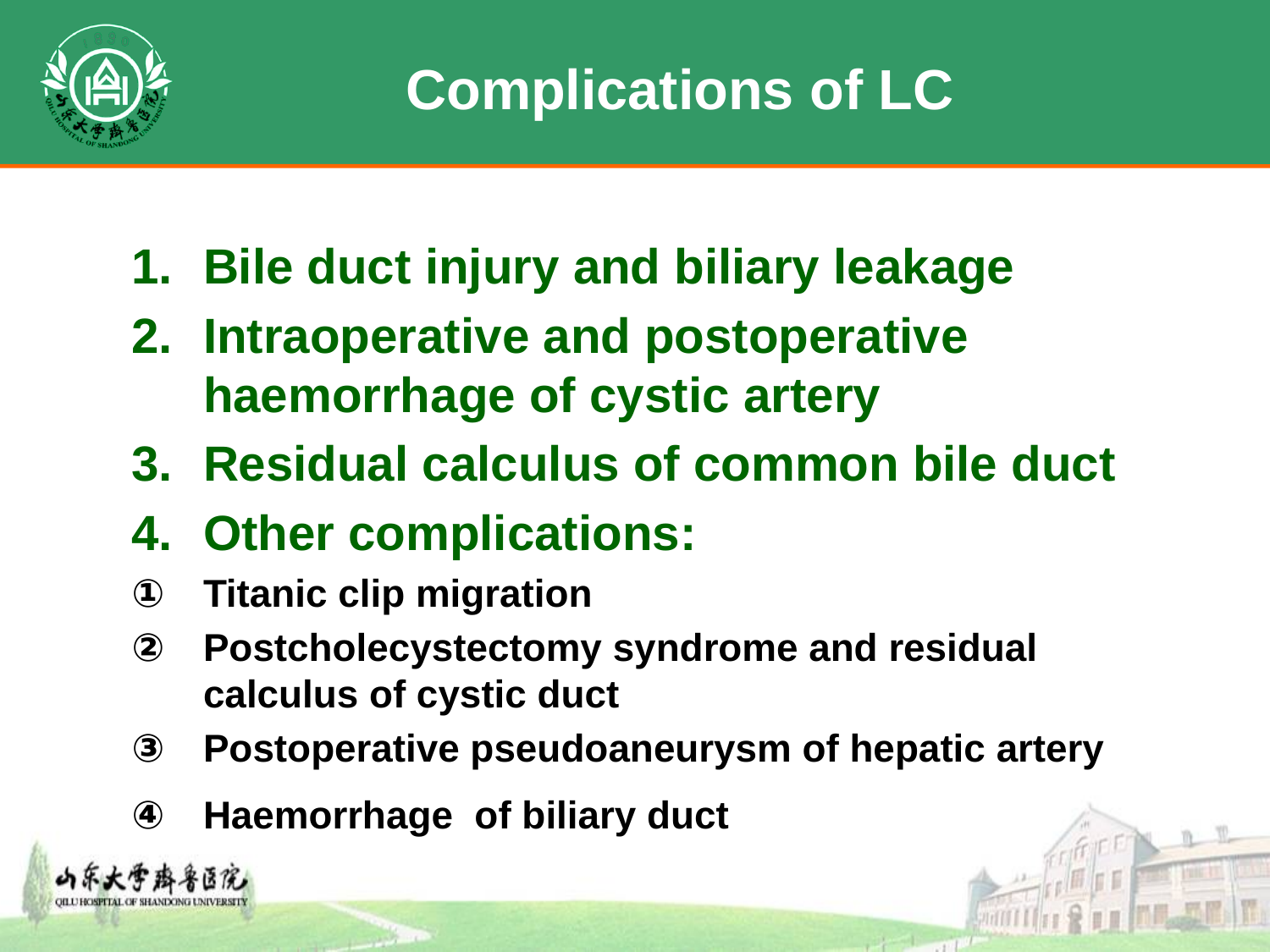

# Complications of LC
Bile duct injury and biliary leakage
Intraoperative and postoperative haemorrhage of cystic artery
Residual calculus of common bile duct
Other complications:
Titanic clip migration
Postcholecystectomy syndrome and residual calculus of cystic duct
Postoperative pseudoaneurysm of hepatic artery
Haemorrhage  of biliary duct